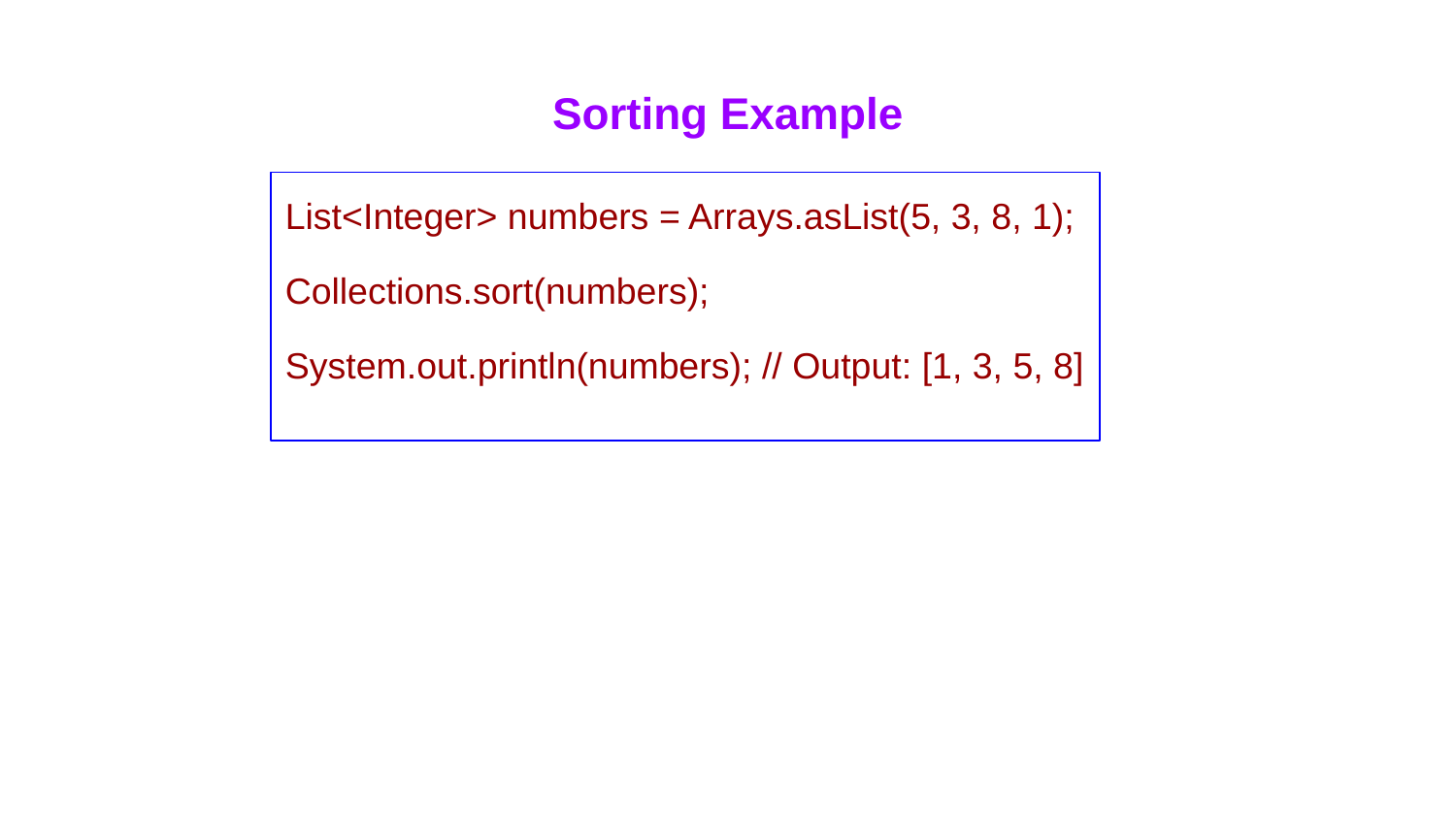

# Sorting Example
List<Integer> numbers = Arrays.asList(5, 3, 8, 1);
Collections.sort(numbers);
System.out.println(numbers); // Output: [1, 3, 5, 8]